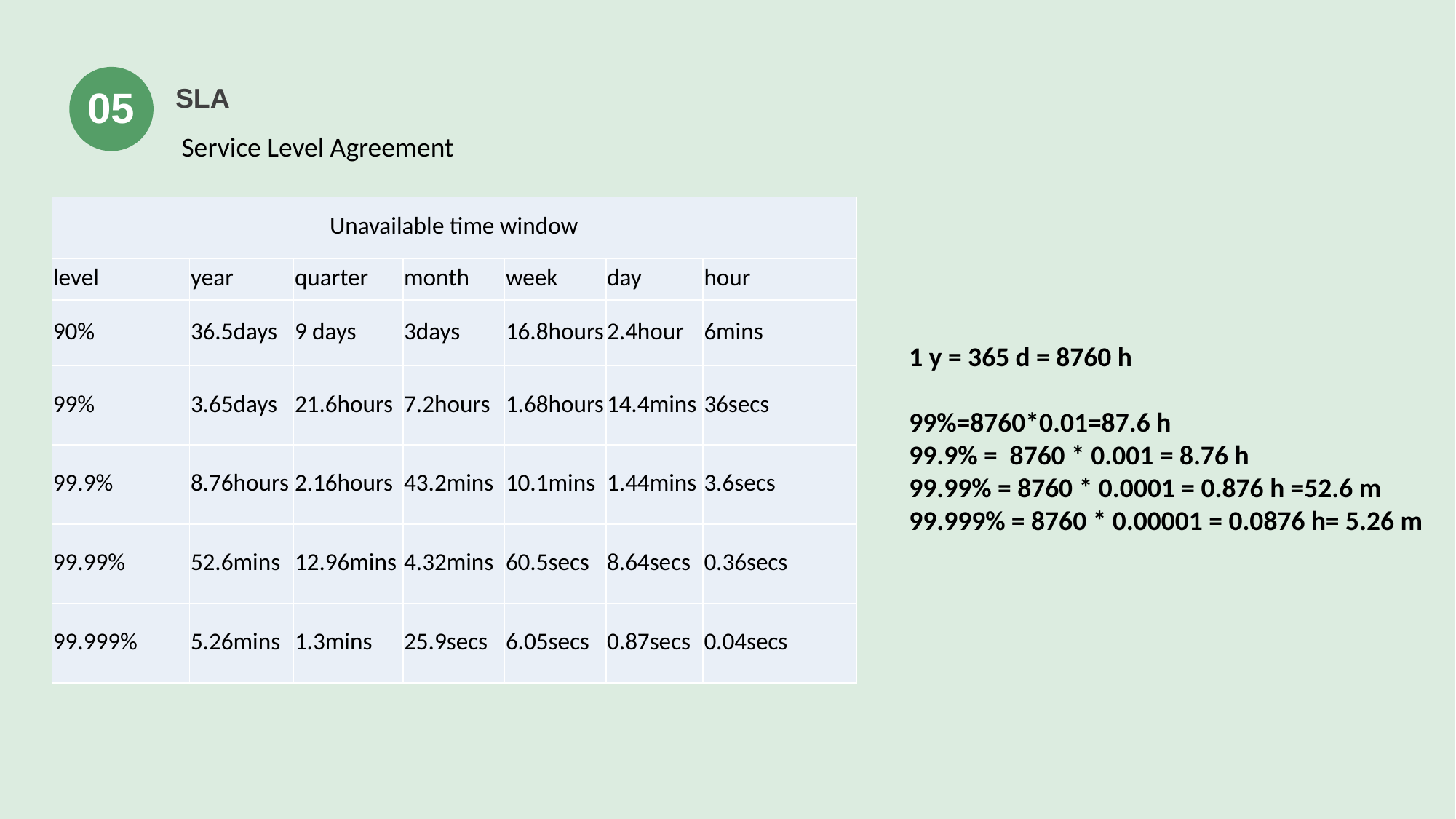

SLA

05
Service Level Agreement
| Unavailable time window |  |  |  |  |  |  |
| --- | --- | --- | --- | --- | --- | --- |
| level | year | quarter | month | week | day | hour |
| 90% | 36.5days | 9 days | 3days | 16.8hours | 2.4hour | 6mins |
| 99% | 3.65days | 21.6hours | 7.2hours | 1.68hours | 14.4mins | 36secs |
| 99.9% | 8.76hours | 2.16hours | 43.2mins | 10.1mins | 1.44mins | 3.6secs |
| 99.99% | 52.6mins | 12.96mins | 4.32mins | 60.5secs | 8.64secs | 0.36secs |
| 99.999% | 5.26mins | 1.3mins | 25.9secs | 6.05secs | 0.87secs | 0.04secs |
1 y = 365 d = 8760 h

99%=8760*0.01=87.6 h
99.9% =  8760 * 0.001 = 8.76 h
99.99% = 8760 * 0.0001 = 0.876 h =52.6 m
99.999% = 8760 * 0.00001 = 0.0876 h= 5.26 m